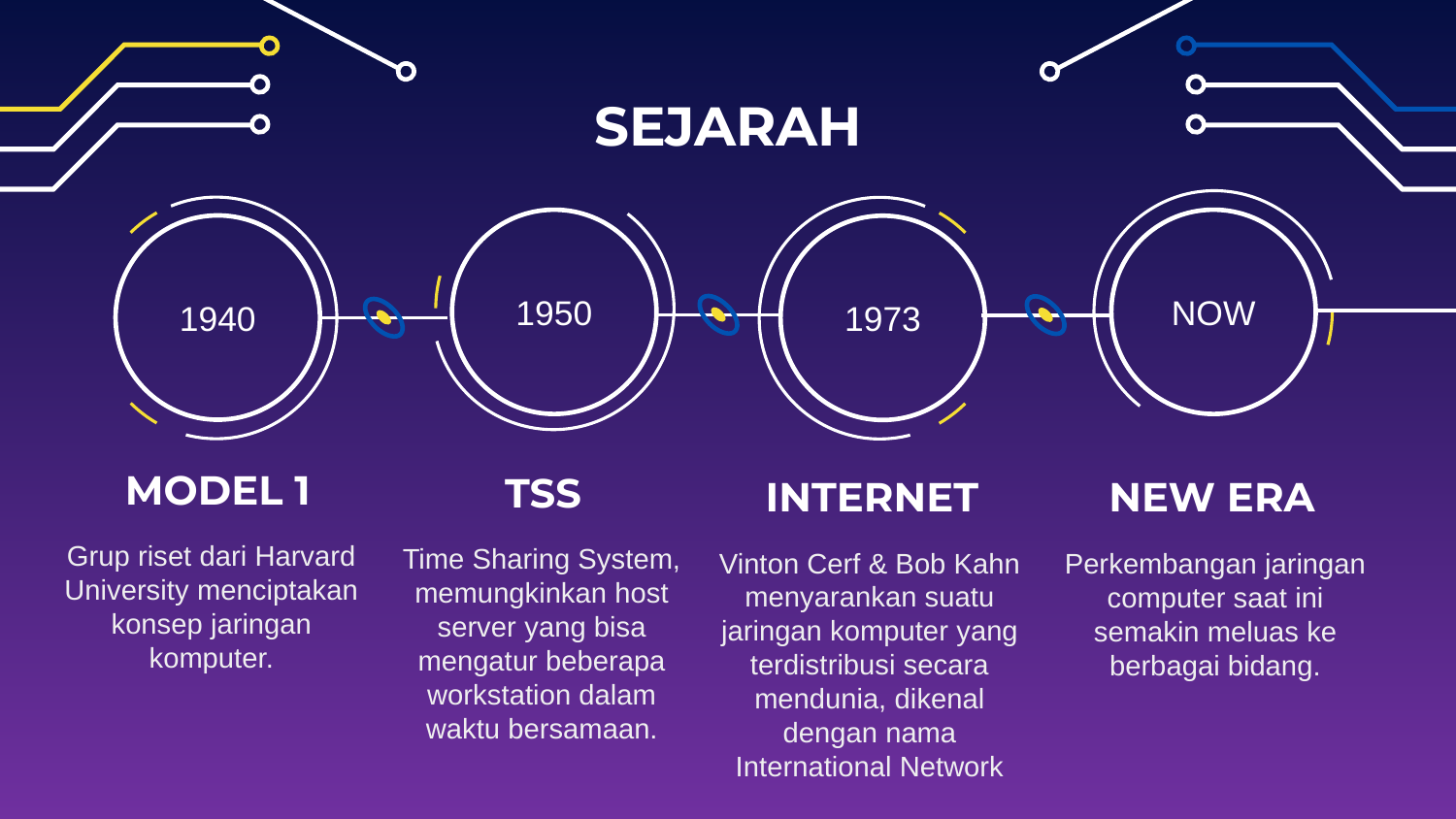

# SEJARAH

1950
NOW
1940
1973

MODEL 1
TSS
INTERNET
NEW ERA
Grup riset dari Harvard University menciptakan konsep jaringan komputer.
Perkembangan jaringan computer saat ini semakin meluas ke berbagai bidang.
Time Sharing System, memungkinkan host server yang bisa mengatur beberapa workstation dalam waktu bersamaan.
Vinton Cerf & Bob Kahn menyarankan suatu jaringan komputer yang terdistribusi secara mendunia, dikenal dengan nama International Network